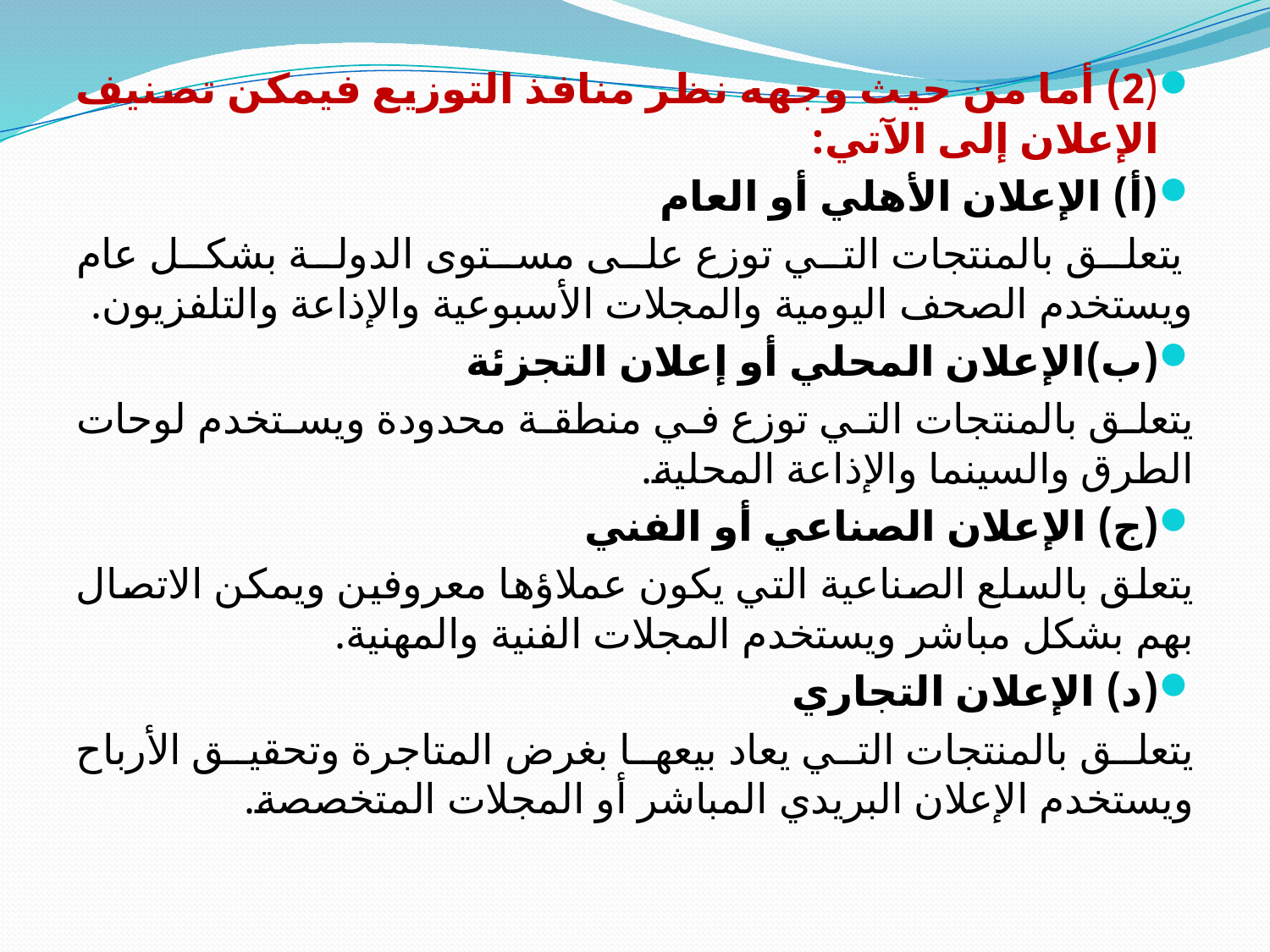

(2) أما من حيث وجهه نظر منافذ التوزيع فيمكن تصنيف الإعلان إلى الآتي:
(أ) الإعلان الأهلي أو العام
 يتعلق بالمنتجات التي توزع على مستوى الدولة بشكل عام ويستخدم الصحف اليومية والمجلات الأسبوعية والإذاعة والتلفزيون.
(ب)الإعلان المحلي أو إعلان التجزئة
يتعلق بالمنتجات التي توزع في منطقة محدودة ويستخدم لوحات الطرق والسينما والإذاعة المحلية.
(ج) الإعلان الصناعي أو الفني
يتعلق بالسلع الصناعية التي يكون عملاؤها معروفين ويمكن الاتصال بهم بشكل مباشر ويستخدم المجلات الفنية والمهنية.
(د) الإعلان التجاري
يتعلق بالمنتجات التي يعاد بيعها بغرض المتاجرة وتحقيق الأرباح ويستخدم الإعلان البريدي المباشر أو المجلات المتخصصة.